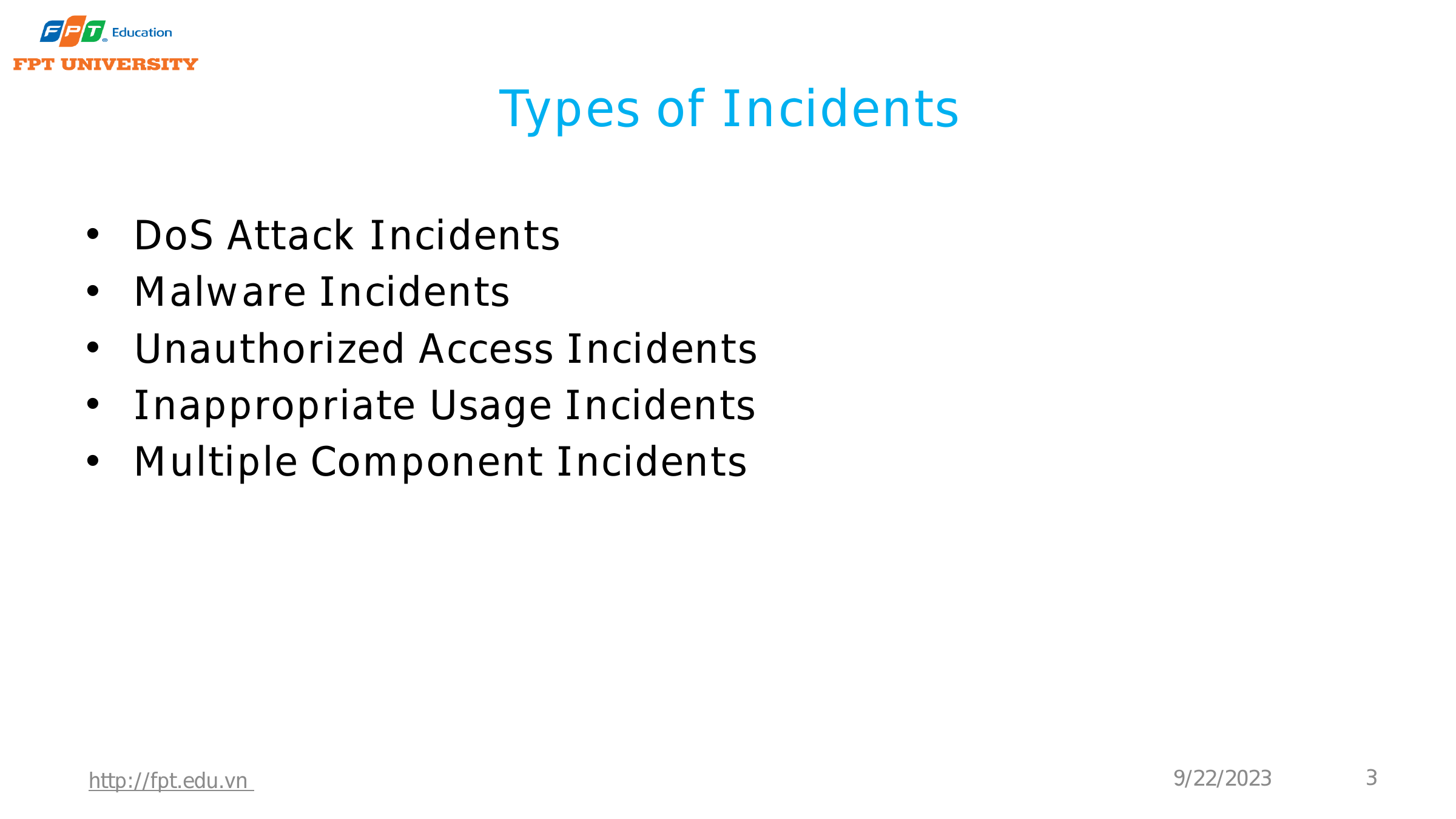

# Types of Incidents
DoS Attack Incidents
Malware Incidents
Unauthorized Access Incidents
Inappropriate Usage Incidents
Multiple Component Incidents
http://fpt.edu.vn
9/22/2023
3